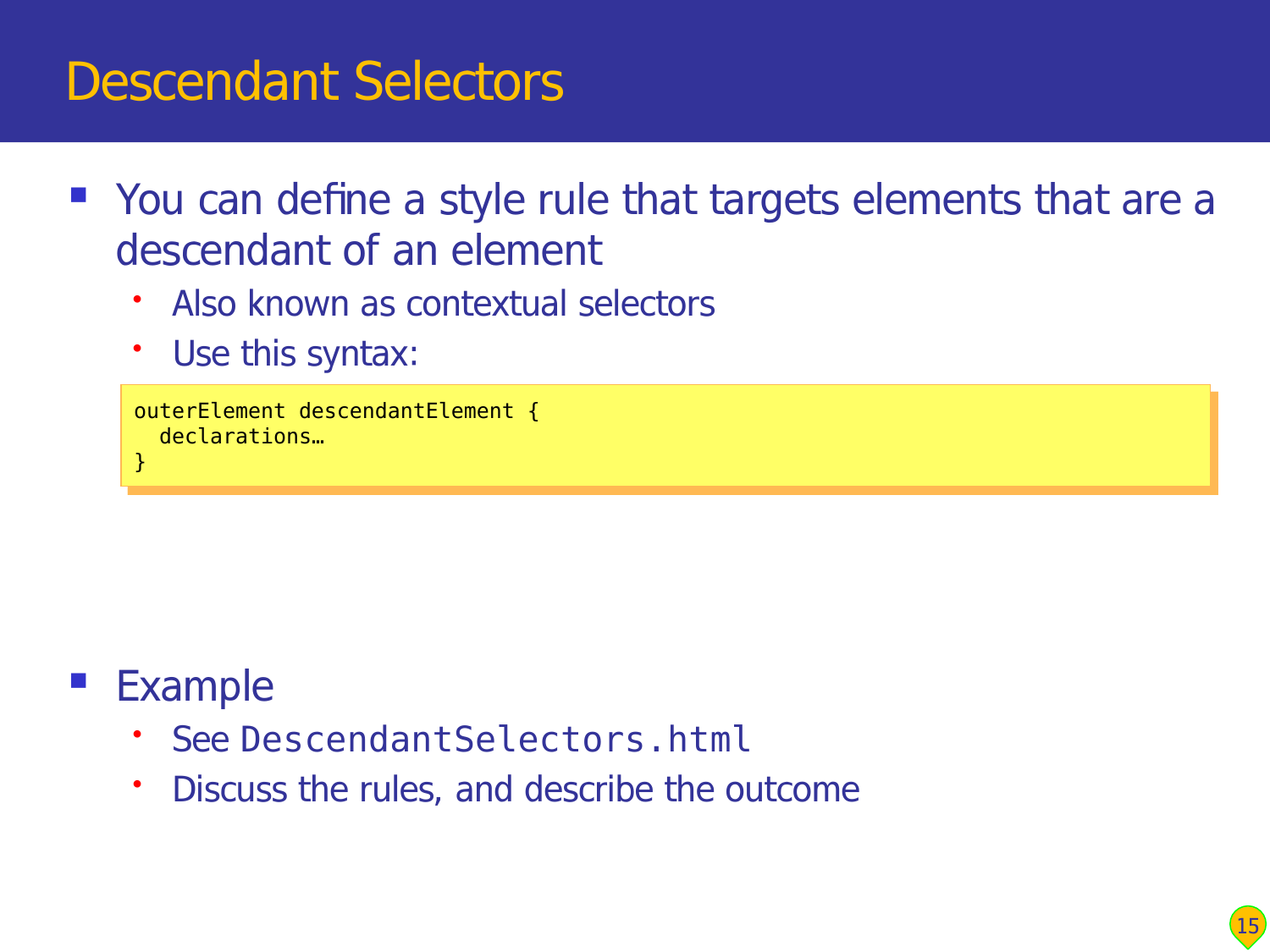

# Descendant Selectors
You can define a style rule that targets elements that are a descendant of an element
Also known as contextual selectors
Use this syntax:

Example
See DescendantSelectors.html
Discuss the rules, and describe the outcome
outerElement descendantElement {
  declarations…
}
15